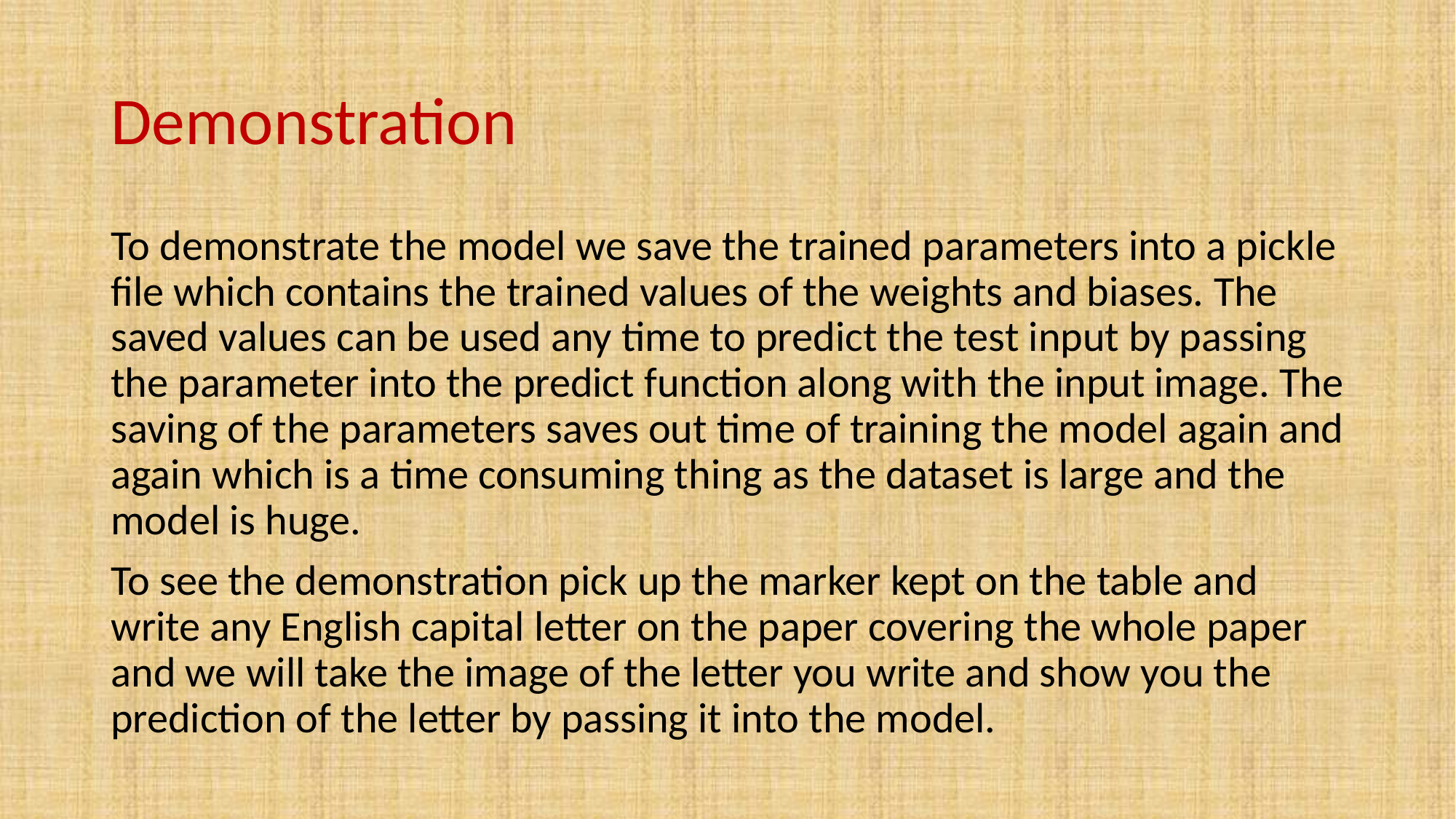

# Demonstration
To demonstrate the model we save the trained parameters into a pickle file which contains the trained values of the weights and biases. The saved values can be used any time to predict the test input by passing the parameter into the predict function along with the input image. The saving of the parameters saves out time of training the model again and again which is a time consuming thing as the dataset is large and the model is huge.
To see the demonstration pick up the marker kept on the table and write any English capital letter on the paper covering the whole paper and we will take the image of the letter you write and show you the prediction of the letter by passing it into the model.